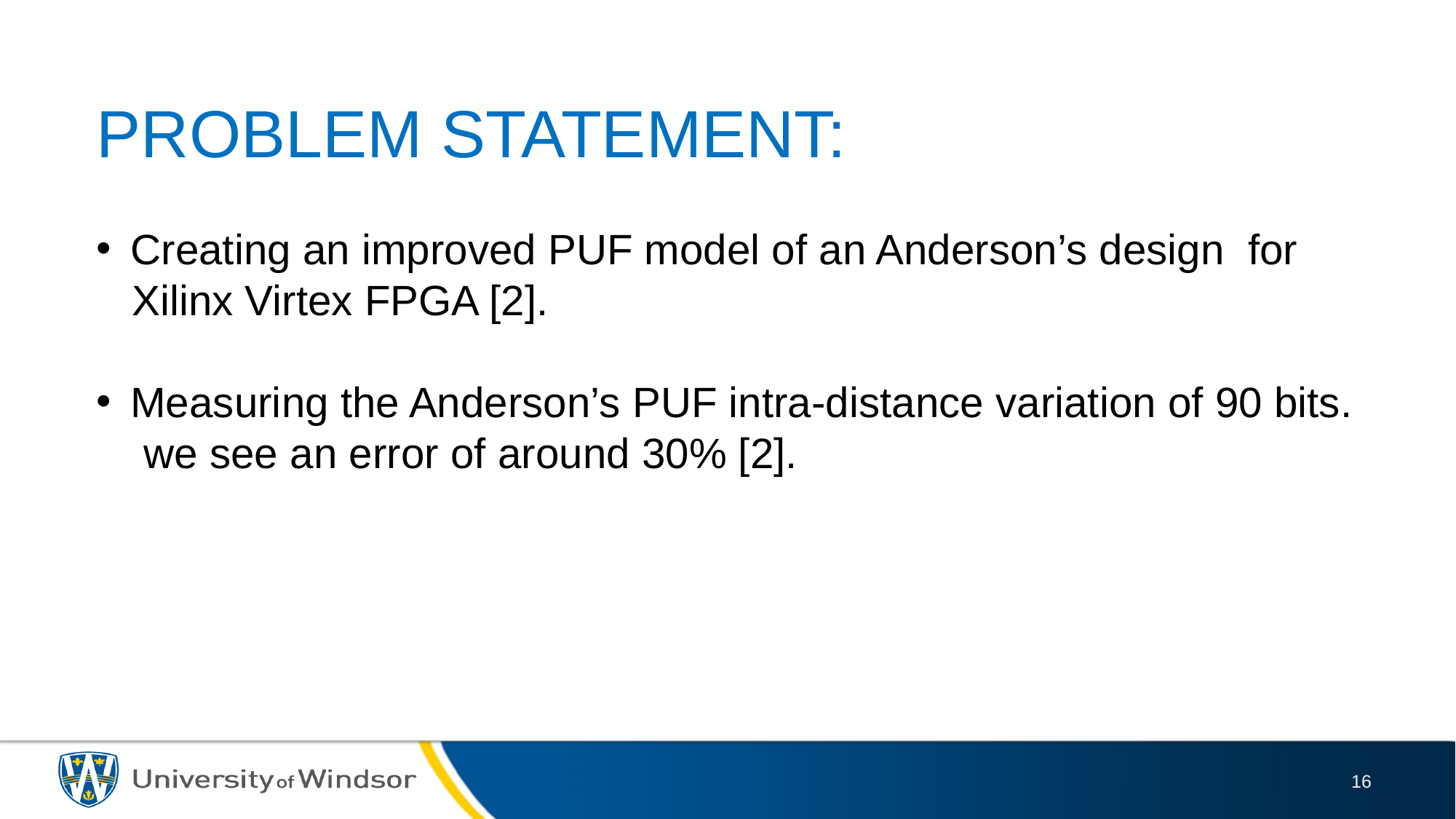

PROBLEM STATEMENT:

Creating an improved PUF model of an Anderson’s design  for
   Xilinx Virtex FPGA [2].

Measuring the Anderson’s PUF intra-distance variation of 90 bits.
    we see an error of around 30% [2].

16